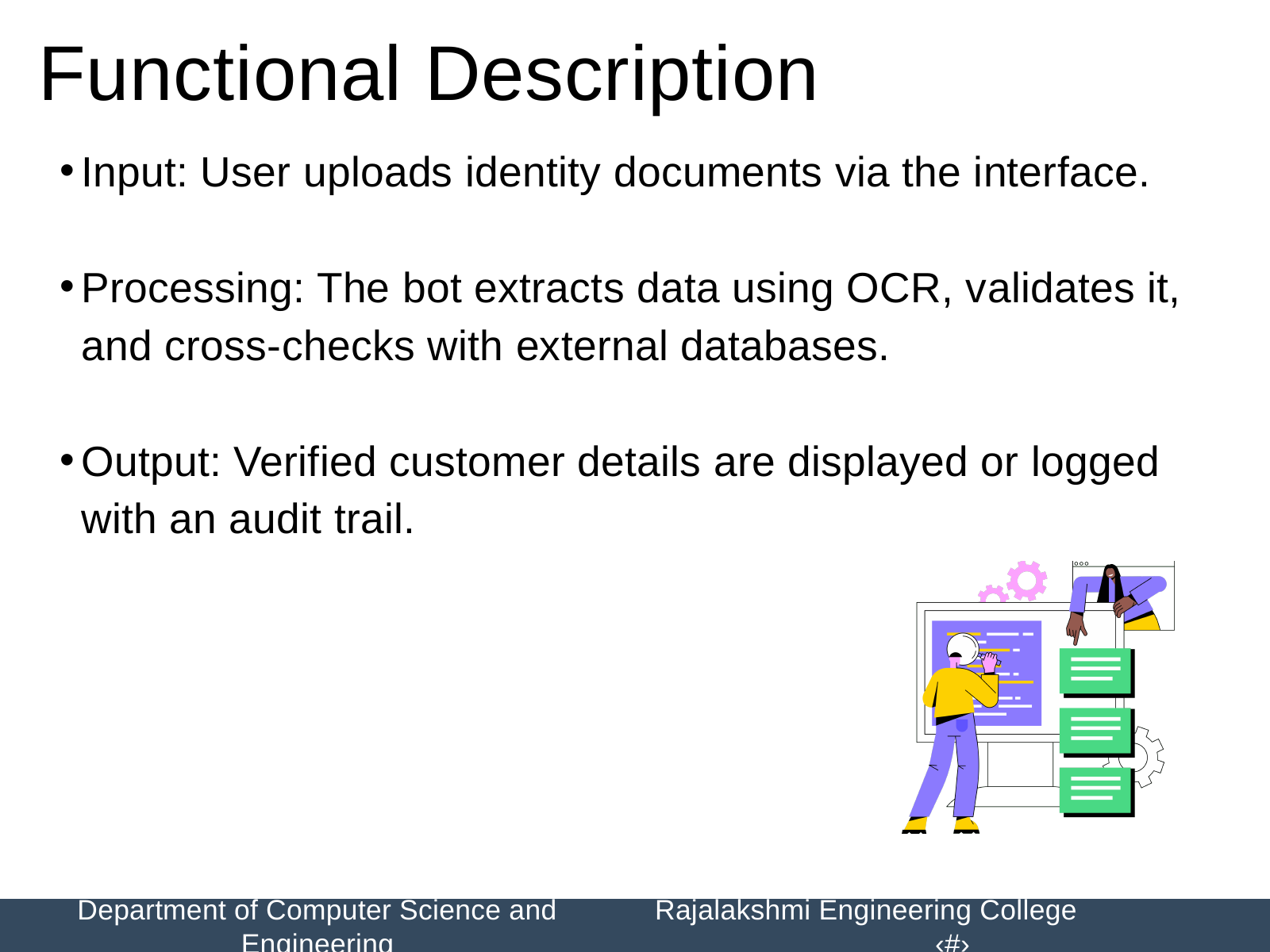

Functional Description

Input: User uploads identity documents via the interface.

Processing: The bot extracts data using OCR, validates it, and cross-checks with external databases.

Output: Verified customer details are displayed or logged with an audit trail.

Department of Computer Science and Engineering

Rajalakshmi Engineering College 		‹#›